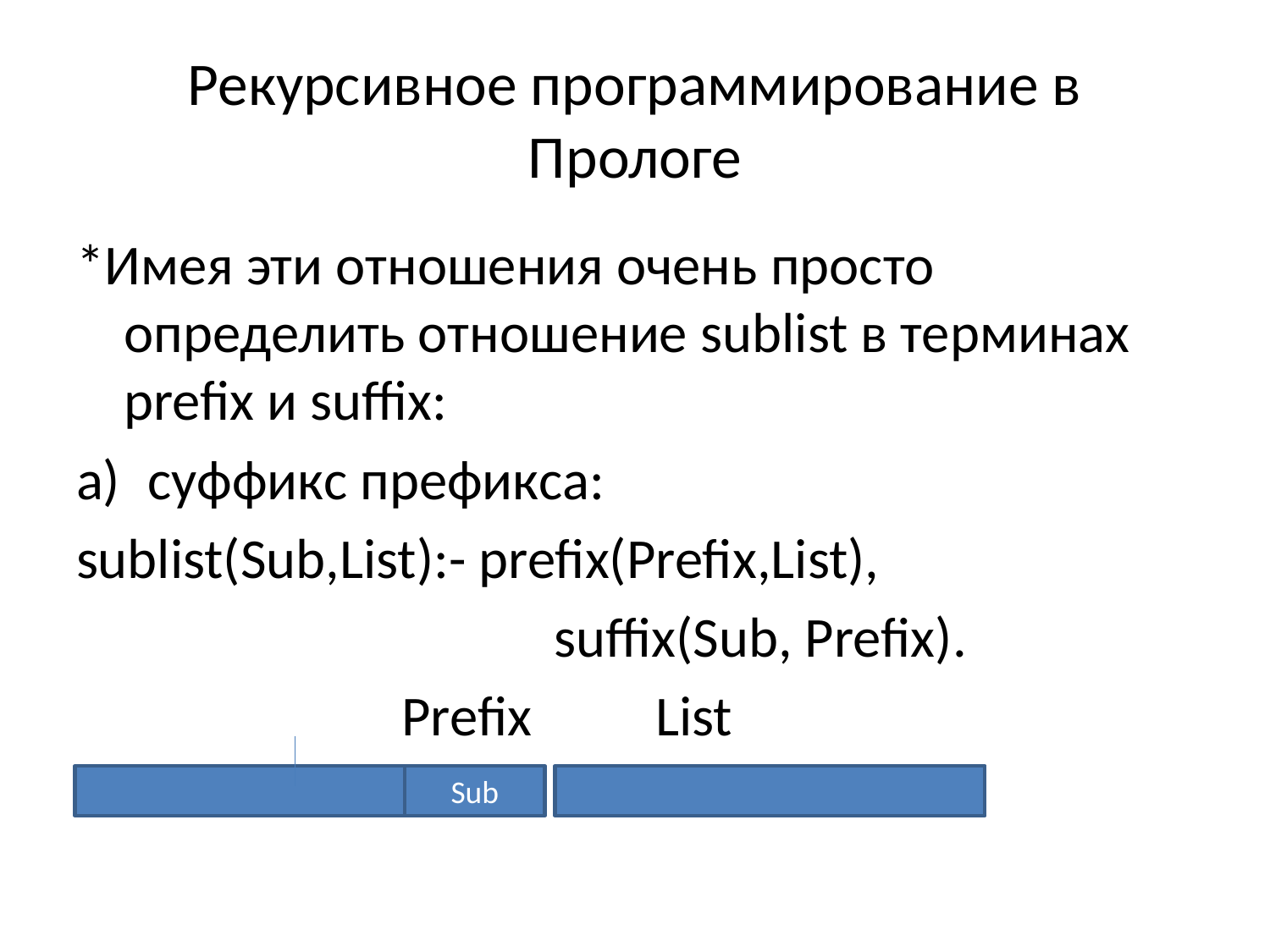

# Рекурсивное программирование в Прологе
*Имея эти отношения очень просто определить отношение sublist в терминах prefix и suffix:
cуффикс префикса:
sublist(Sub,List):- prefix(Prefix,List),
				  suffix(Sub, Prefix).
			Prefix	List

Sub